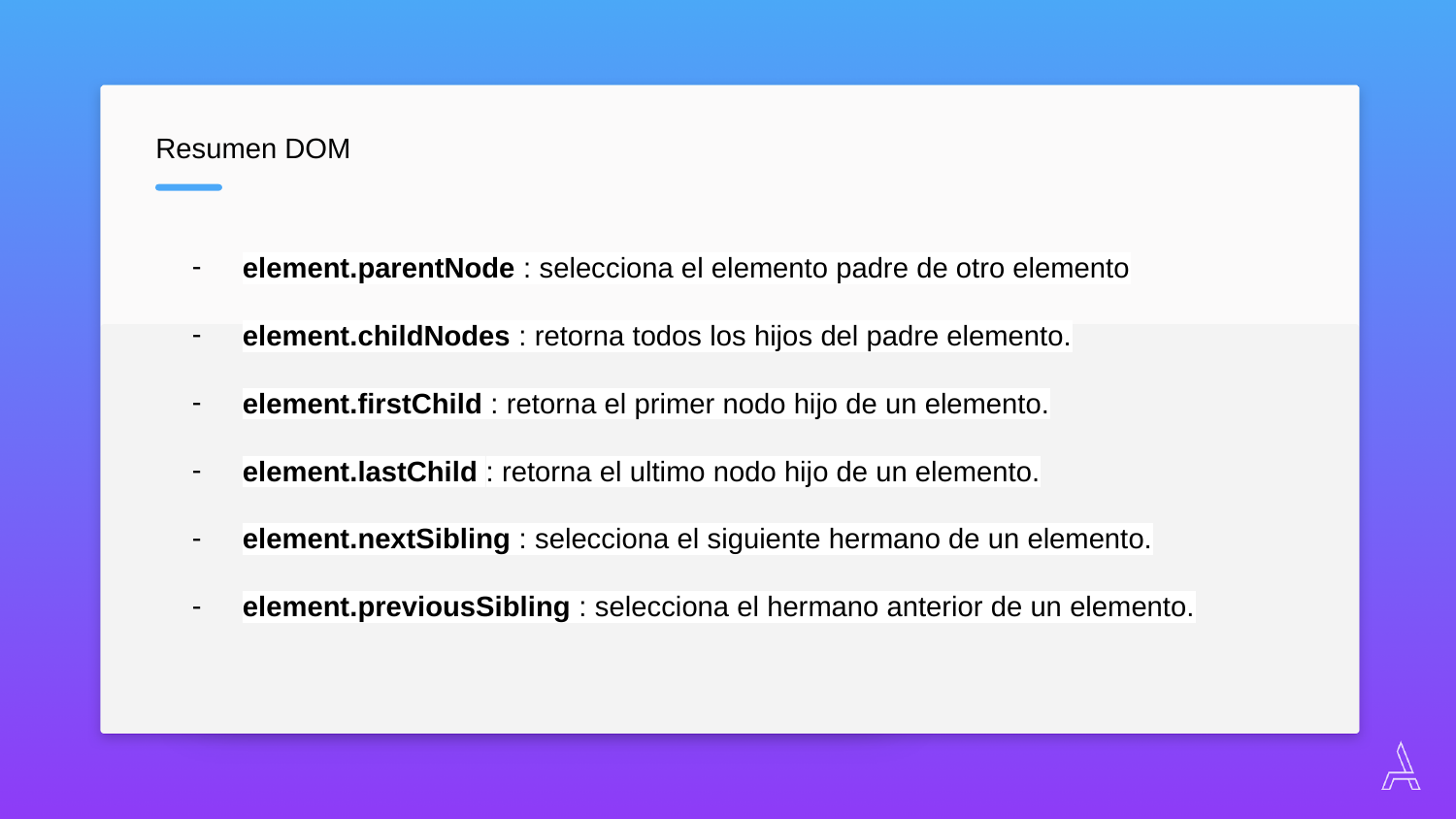

Resumen DOM

element.parentNode : selecciona el elemento padre de otro elemento

element.childNodes : retorna todos los hijos del padre elemento.

element.firstChild : retorna el primer nodo hijo de un elemento.

element.lastChild : retorna el ultimo nodo hijo de un elemento.

element.nextSibling : selecciona el siguiente hermano de un elemento.

element.previousSibling : selecciona el hermano anterior de un elemento.